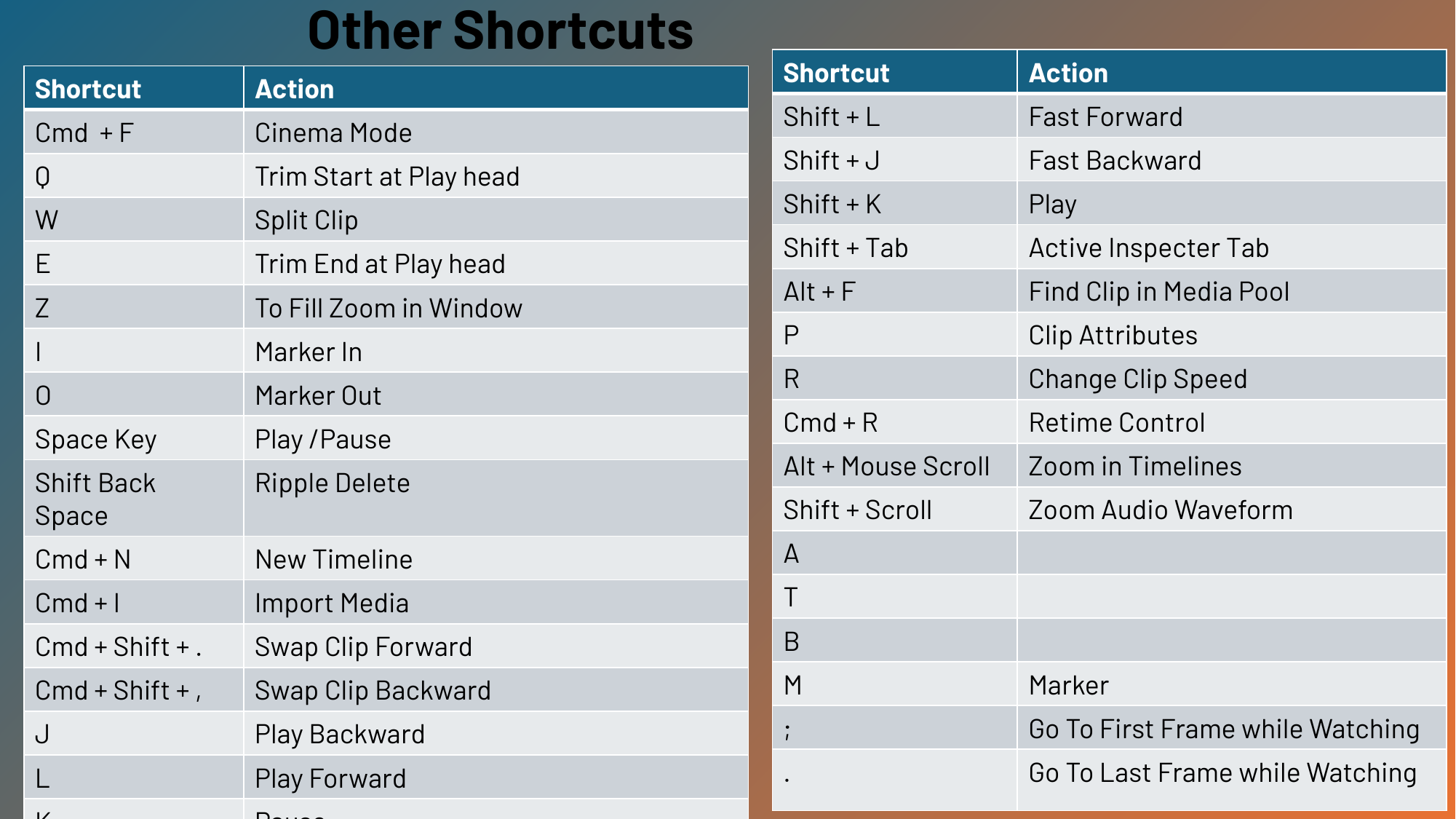

Other Shortcuts
| Shortcut | Action |
| --- | --- |
| Shift + L | Fast Forward |
| Shift + J | Fast Backward |
| Shift + K | Play |
| Shift + Tab | Active Inspecter Tab |
| Alt + F | Find Clip in Media Pool |
| P | Clip Attributes |
| R | Change Clip Speed |
| Cmd + R | Retime Control |
| Alt + Mouse Scroll | Zoom in Timelines |
| Shift + Scroll | Zoom Audio Waveform |
| A |  |
| T |  |
| B |  |
| M | Marker |
| ; | Go To First Frame while Watching |
| . | Go To Last Frame while Watching |
| Shortcut | Action |
| --- | --- |
| Cmd + F | Cinema Mode |
| Q | Trim Start at Play head |
| W | Split Clip |
| E | Trim End at Play head |
| Z | To Fill Zoom in Window |
| I | Marker In |
| O | Marker Out |
| Space Key | Play /Pause |
| Shift Back Space | Ripple Delete |
| Cmd + N | New Timeline |
| Cmd + I | Import Media |
| Cmd + Shift + . | Swap Clip Forward |
| Cmd + Shift + , | Swap Clip Backward |
| J | Play Backward |
| L | Play Forward |
| K | Pause |